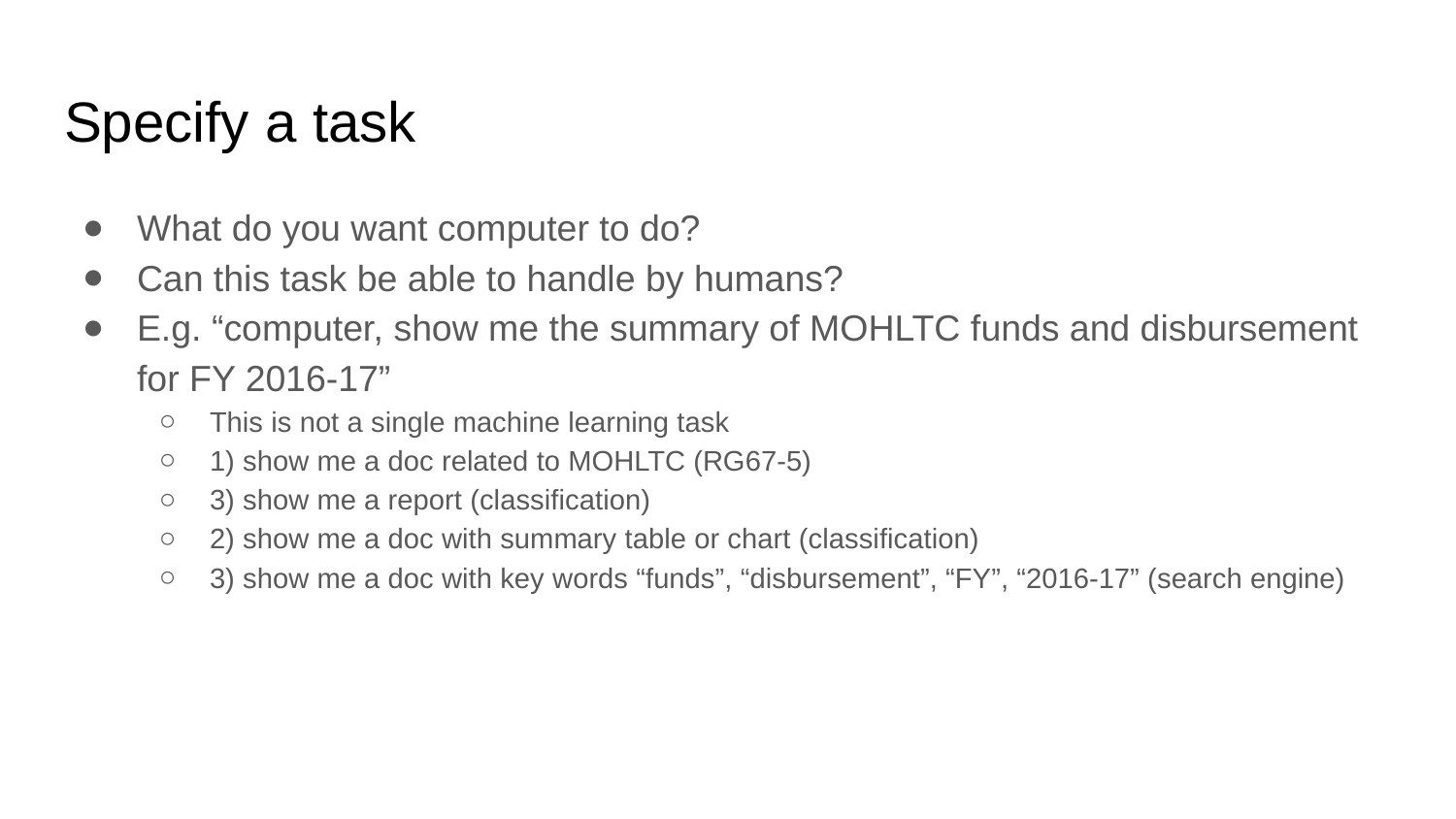

# Specify a task

What do you want computer to do?
Can this task be able to handle by humans?
E.g. “computer, show me the summary of MOHLTC funds and disbursement for FY 2016-17”
This is not a single machine learning task
1) show me a doc related to MOHLTC (RG67-5)
3) show me a report (classification)
2) show me a doc with summary table or chart (classification)
3) show me a doc with key words “funds”, “disbursement”, “FY”, “2016-17” (search engine)